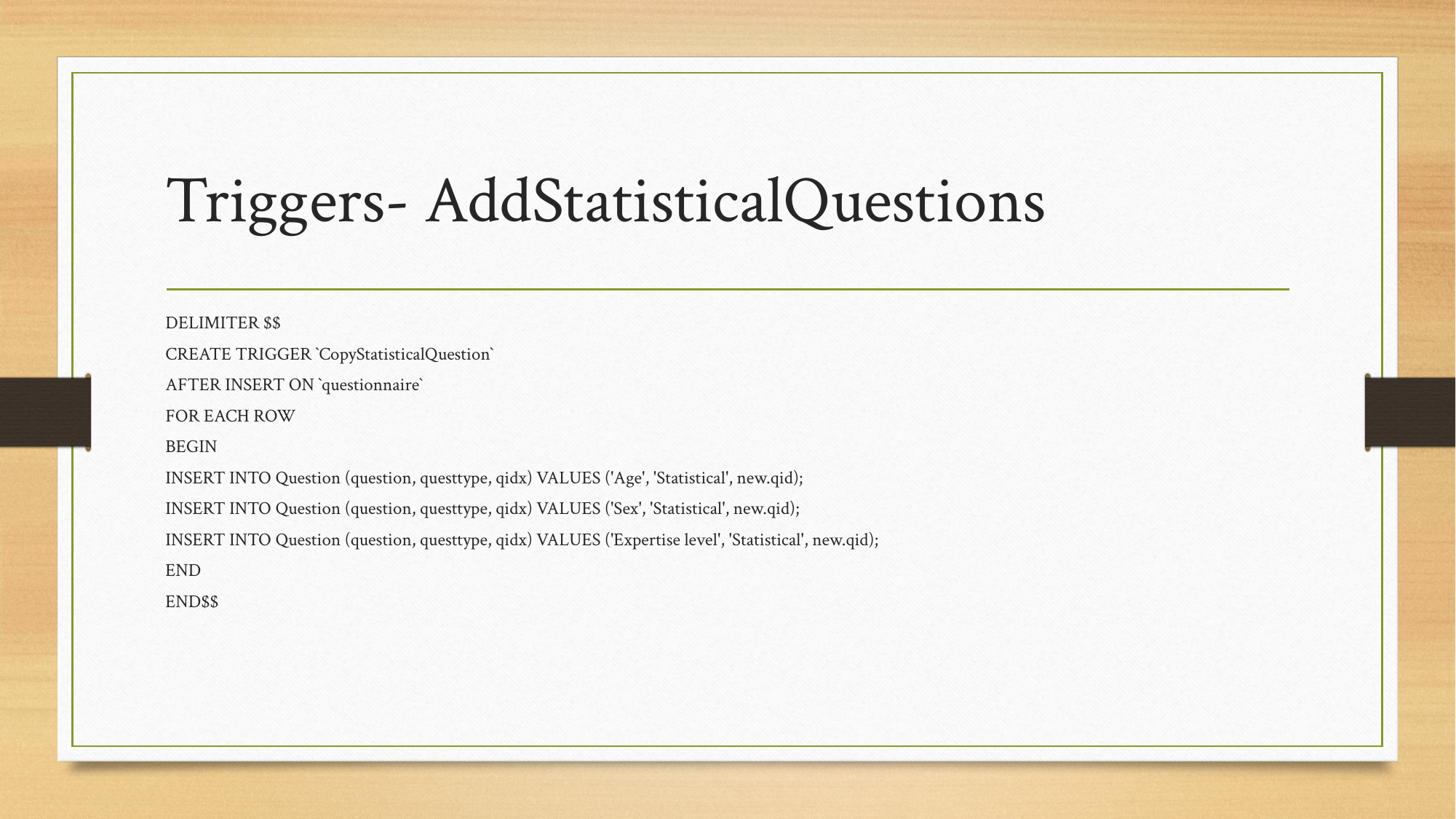

# Triggers- AddStatisticalQuestions
DELIMITER $$
CREATE TRIGGER `CopyStatisticalQuestion`
AFTER INSERT ON `questionnaire`
FOR EACH ROW
BEGIN
INSERT INTO Question (question, questtype, qidx) VALUES ('Age', 'Statistical', new.qid);
INSERT INTO Question (question, questtype, qidx) VALUES ('Sex', 'Statistical', new.qid);
INSERT INTO Question (question, questtype, qidx) VALUES ('Expertise level', 'Statistical', new.qid);
END
END$$